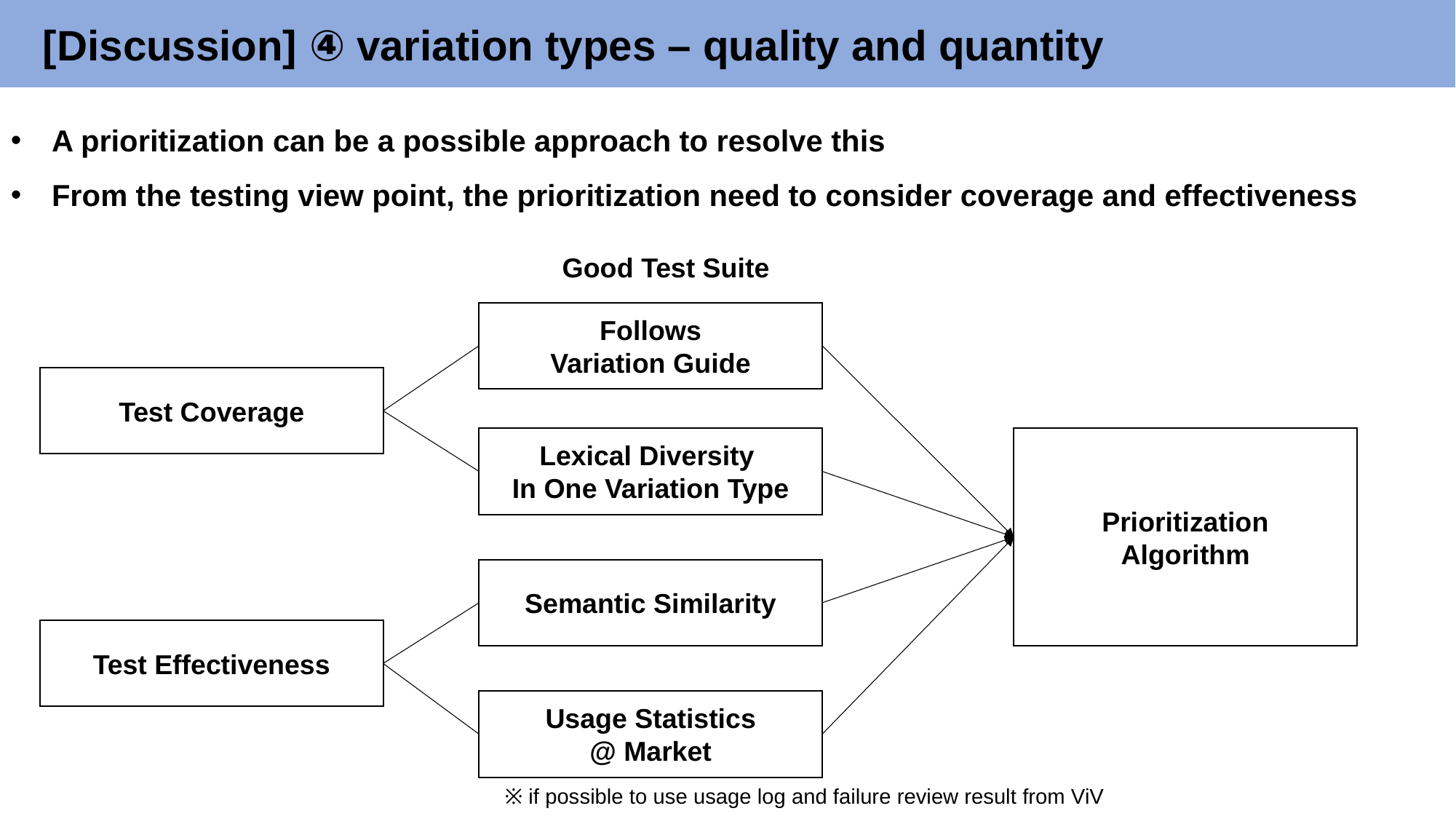

[Discussion] ④ variation types – quality and quantity
A prioritization can be a possible approach to resolve this
From the testing view point, the prioritization need to consider coverage and effectiveness
Good Test Suite
Follows
Variation Guide
Test Coverage
Lexical Diversity
In One Variation Type
Prioritization
Algorithm
Semantic Similarity
Test Effectiveness
Usage Statistics
@ Market
※ if possible to use usage log and failure review result from ViV